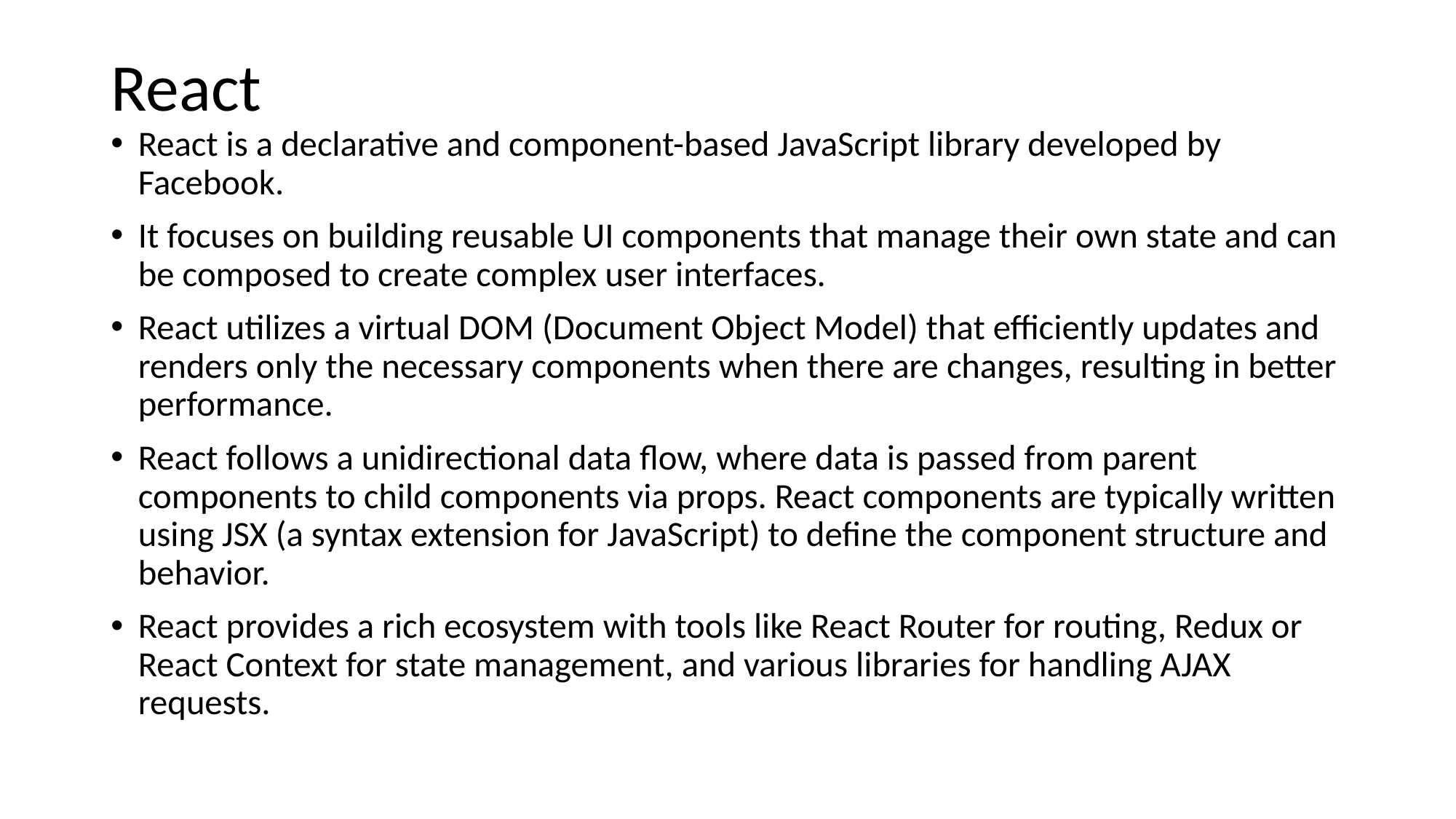

# React
React is a declarative and component-based JavaScript library developed by Facebook.
It focuses on building reusable UI components that manage their own state and can be composed to create complex user interfaces.
React utilizes a virtual DOM (Document Object Model) that efficiently updates and renders only the necessary components when there are changes, resulting in better performance.
React follows a unidirectional data flow, where data is passed from parent components to child components via props. React components are typically written using JSX (a syntax extension for JavaScript) to define the component structure and behavior.
React provides a rich ecosystem with tools like React Router for routing, Redux or React Context for state management, and various libraries for handling AJAX requests.